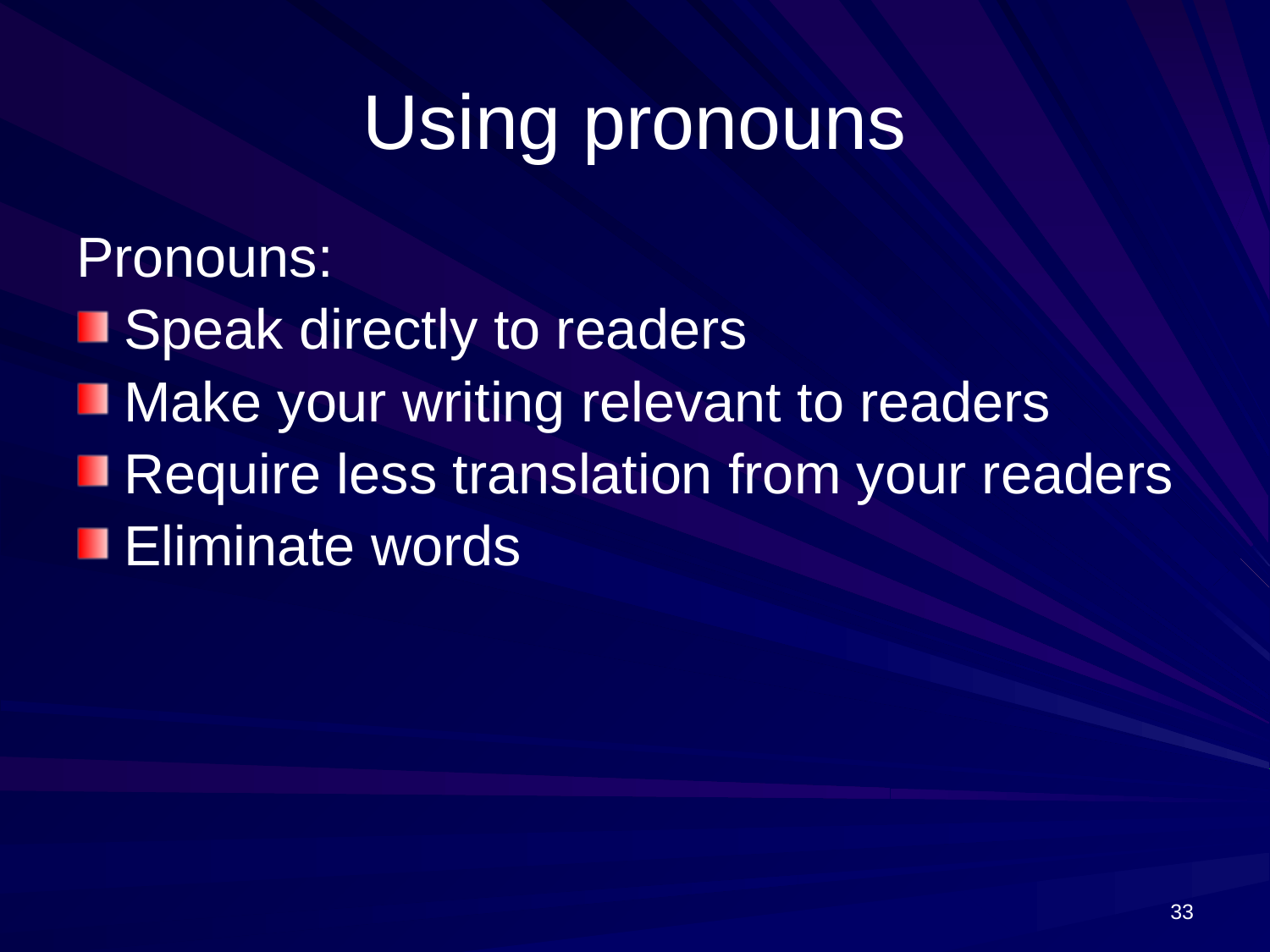

# Using pronouns
Pronouns:
Speak directly to readers
Make your writing relevant to readers
Require less translation from your readers
Eliminate words
33